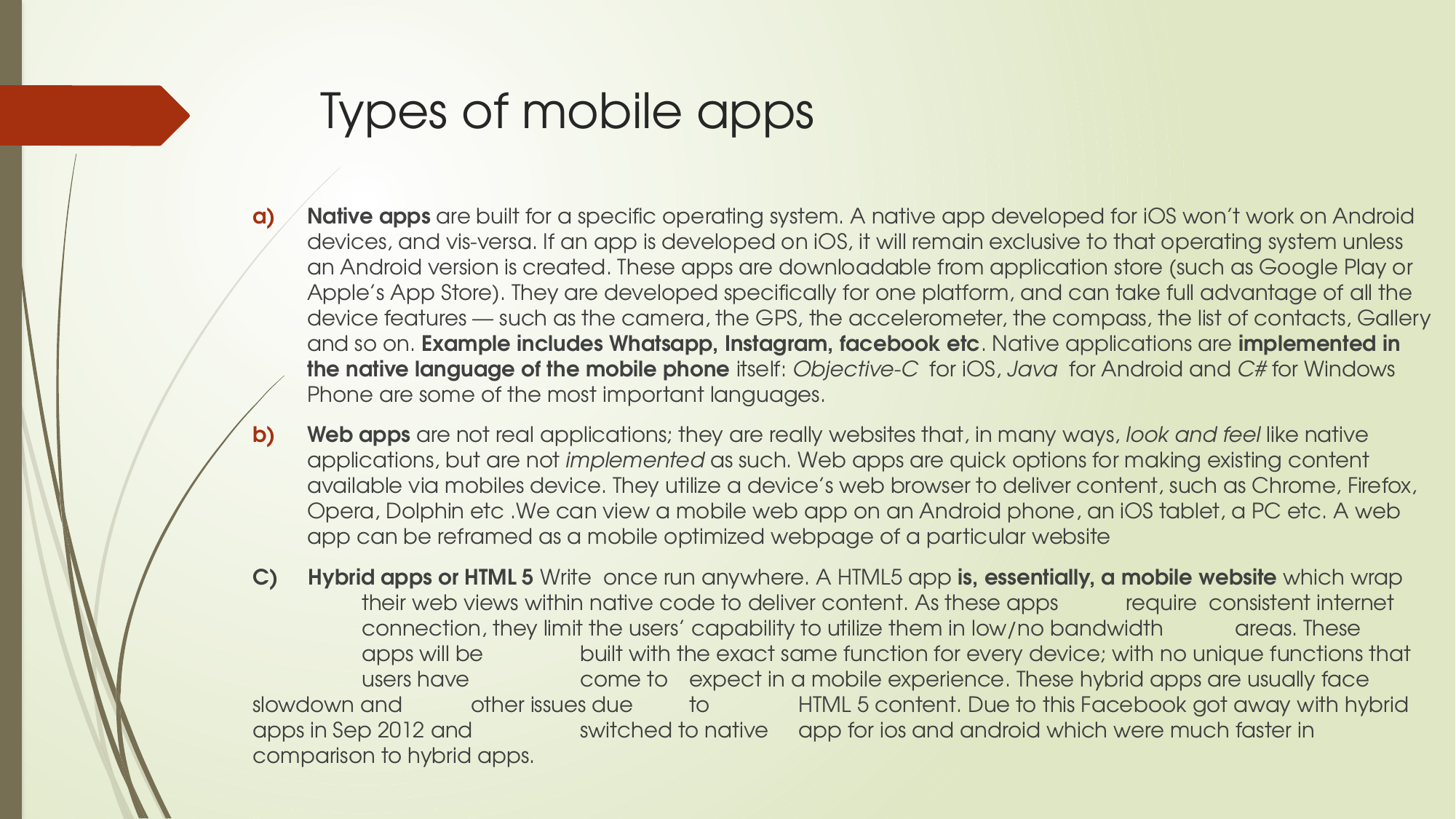

# Types of mobile apps
Native apps are built for a specific operating system. A native app developed for iOS won’t work on Android devices, and vis-versa. If an app is developed on iOS, it will remain exclusive to that operating system unless an Android version is created. These apps are downloadable from application store (such as Google Play or Apple’s App Store). They are developed specifically for one platform, and can take full advantage of all the device features — such as the camera, the GPS, the accelerometer, the compass, the list of contacts, Gallery and so on. Example includes Whatsapp, Instagram, facebook etc. Native applications are implemented in the native language of the mobile phone itself: Objective-C  for iOS, Java  for Android and C# for Windows Phone are some of the most important languages.
Web apps are not real applications; they are really websites that, in many ways, look and feel like native applications, but are not implemented as such. Web apps are quick options for making existing content available via mobiles device. They utilize a device’s web browser to deliver content, such as Chrome, Firefox, Opera, Dolphin etc .We can view a mobile web app on an Android phone, an iOS tablet, a PC etc. A web app can be reframed as a mobile optimized webpage of a particular website
C)     Hybrid apps or HTML 5 Write  once run anywhere. A HTML5 app is, essentially, a mobile website which wrap 	their web views within native code to deliver content. As these apps 	require  consistent internet 	connection, they limit the users’ capability to utilize them in low/no bandwidth 	areas. These 	apps will be 	built with the exact same function for every device; with no unique functions that 	users have 	come to 	expect in a mobile experience. These hybrid apps are usually face slowdown and 	other issues due 	to 	HTML 5 content. Due to this Facebook got away with hybrid apps in Sep 2012 and 	switched to native 	app for ios and android which were much faster in comparison to hybrid apps.